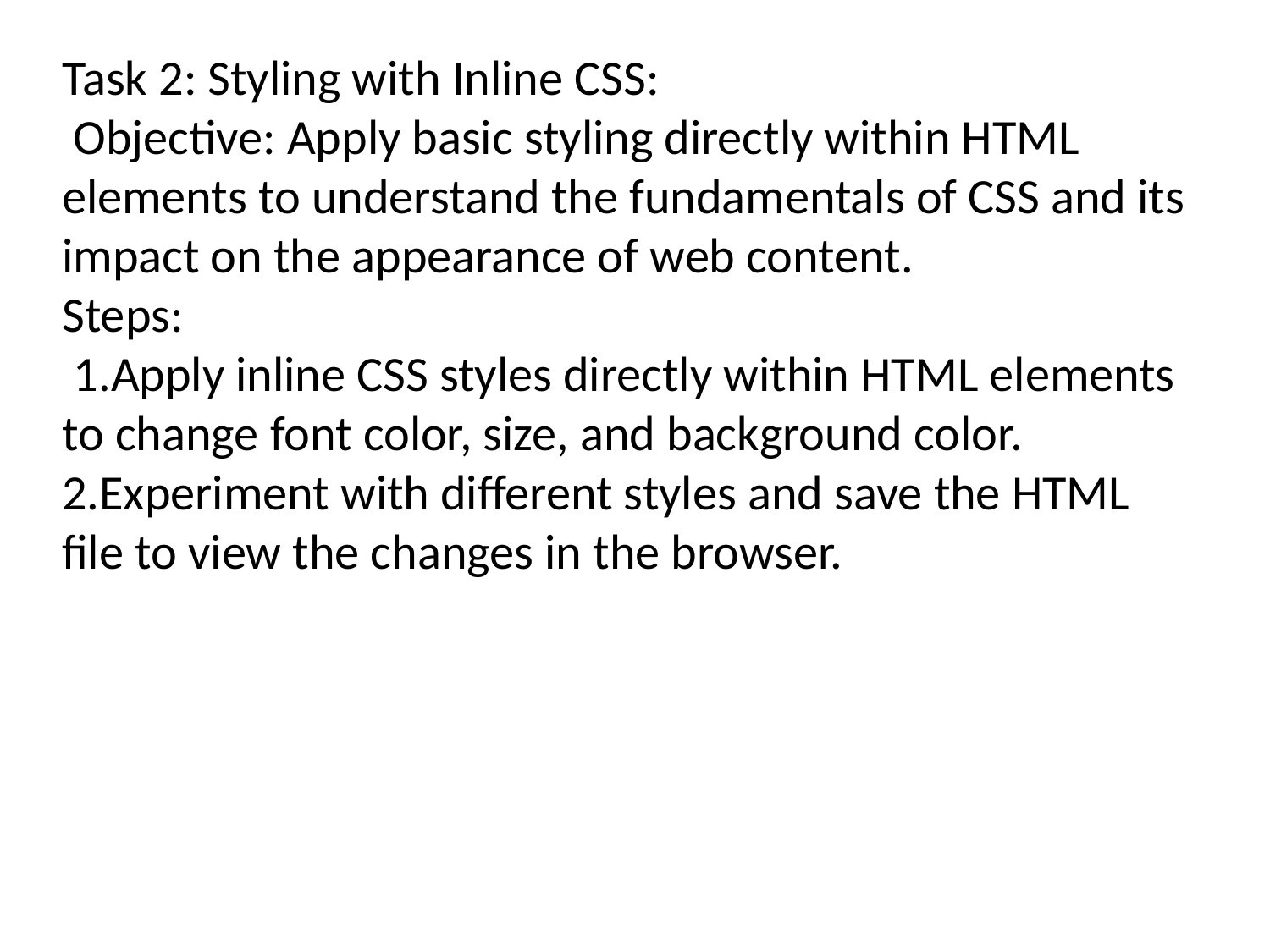

Task 2: Styling with Inline CSS:
 Objective: Apply basic styling directly within HTML elements to understand the fundamentals of CSS and its impact on the appearance of web content.
Steps:
 1.Apply inline CSS styles directly within HTML elements to change font color, size, and background color.
2.Experiment with different styles and save the HTML file to view the changes in the browser.